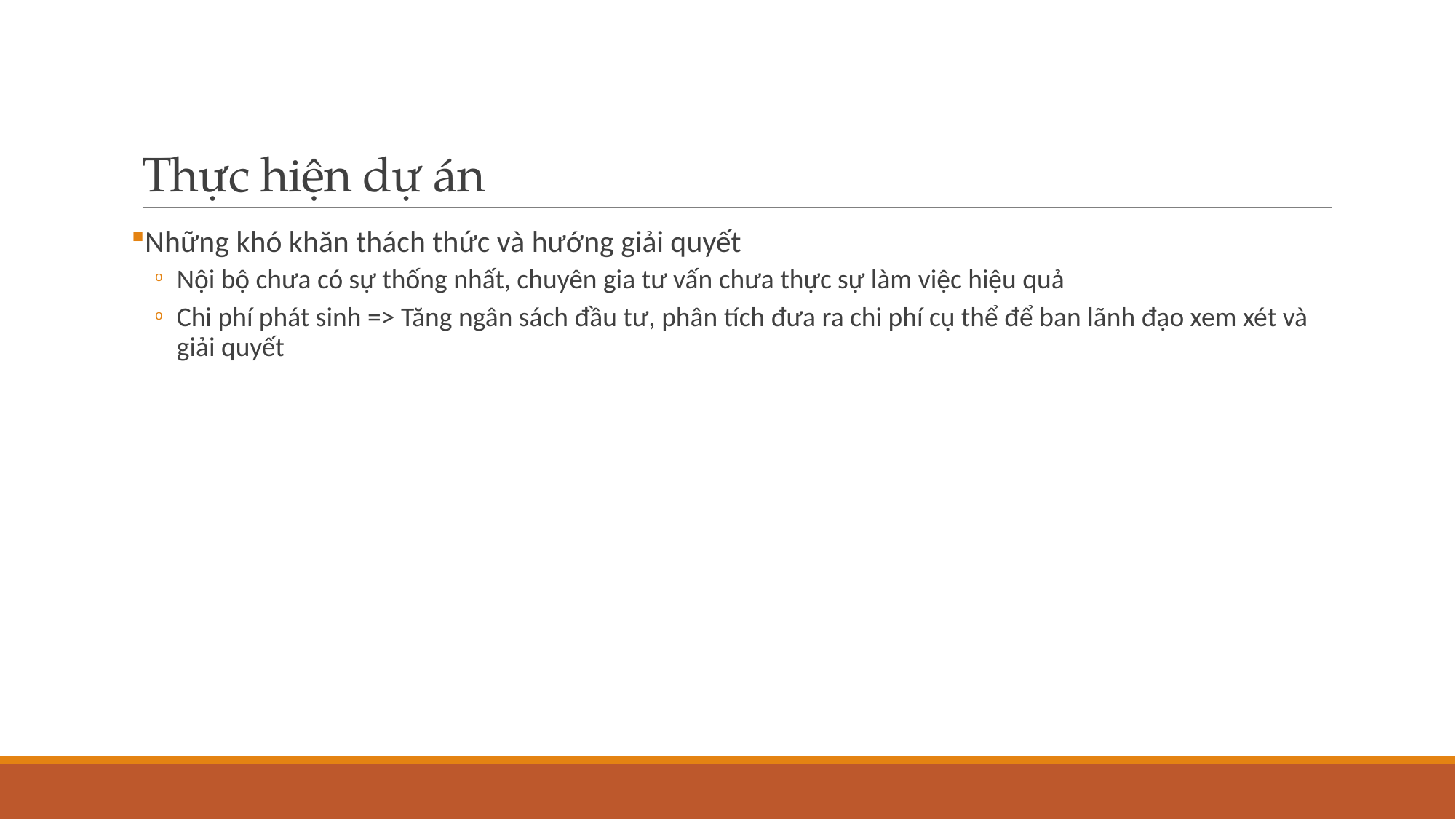

# Thực hiện dự án
Những khó khăn thách thức và hướng giải quyết
Nội bộ chưa có sự thống nhất, chuyên gia tư vấn chưa thực sự làm việc hiệu quả
Chi phí phát sinh => Tăng ngân sách đầu tư, phân tích đưa ra chi phí cụ thể để ban lãnh đạo xem xét và giải quyết